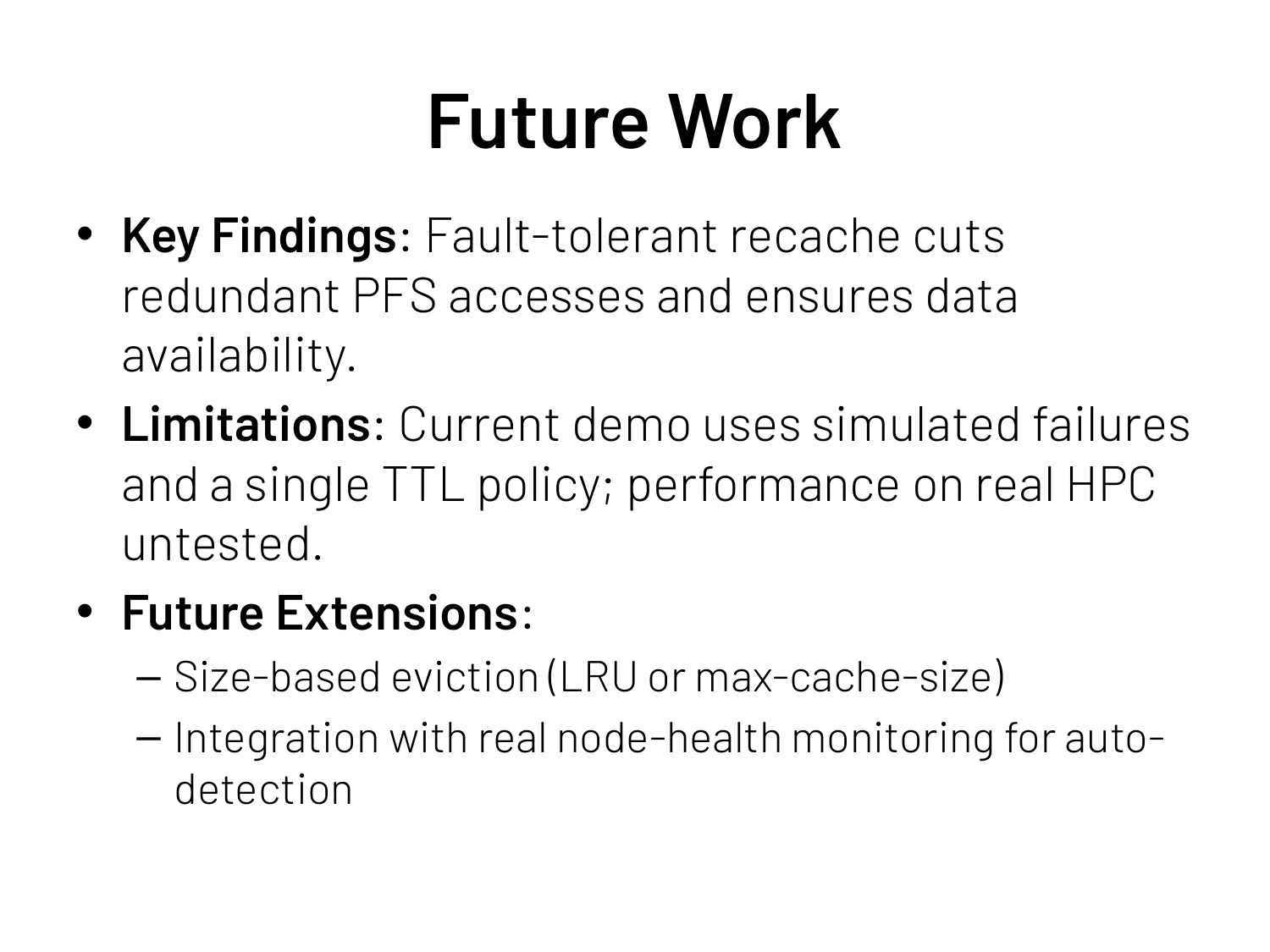

# Future Work
Key Findings: Fault-tolerant recache cuts redundant PFS accesses and ensures data availability.
Limitations: Current demo uses simulated failures and a single TTL policy; performance on real HPC untested.
Future Extensions:
Size-based eviction (LRU or max-cache-size)
Integration with real node-health monitoring for auto-detection